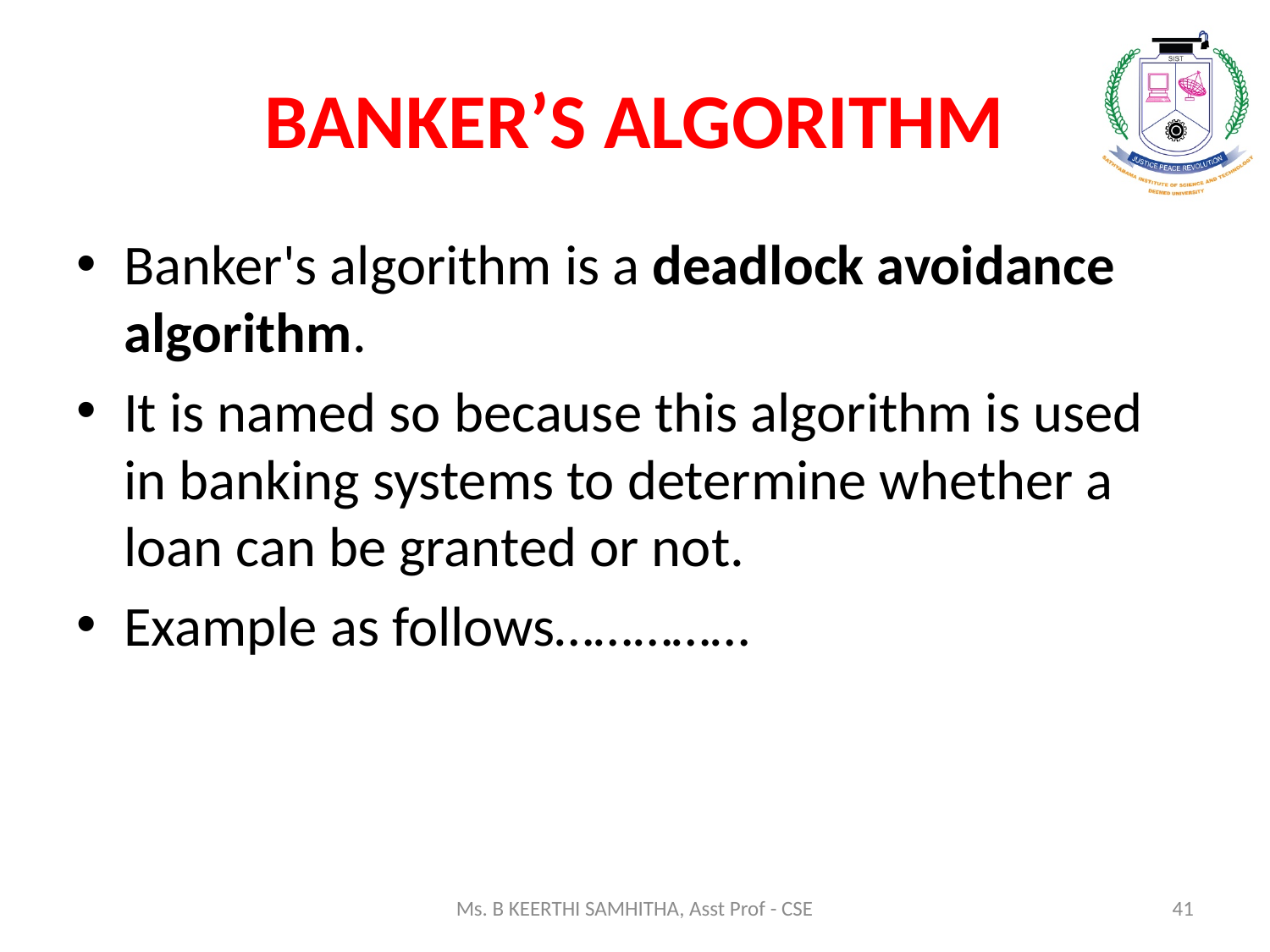

# BANKER’S ALGORITHM
Banker's algorithm is a deadlock avoidance algorithm.
It is named so because this algorithm is used in banking systems to determine whether a loan can be granted or not.
Example as follows……………
Ms. B KEERTHI SAMHITHA, Asst Prof - CSE
41